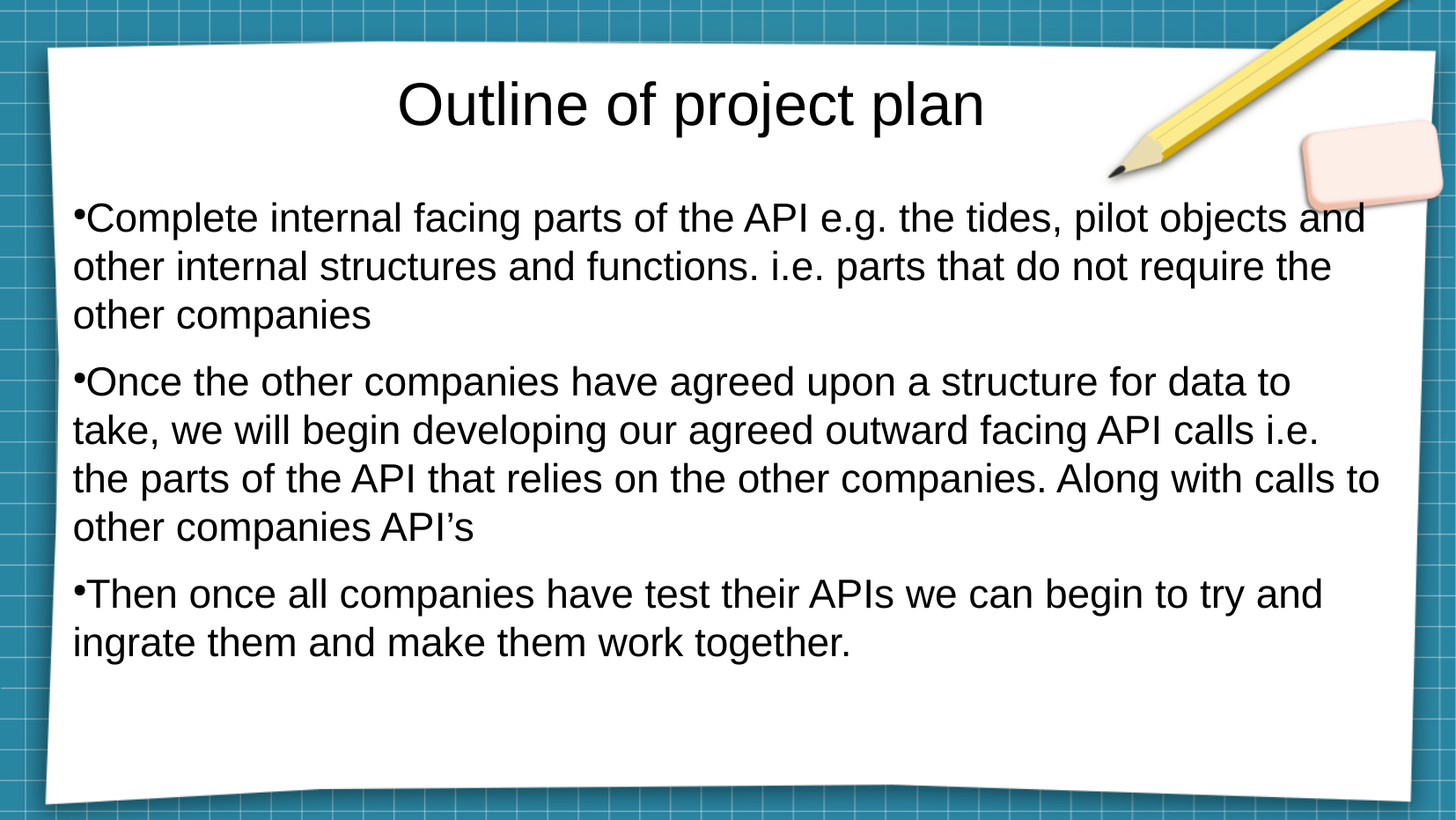

Outline of project plan
Complete internal facing parts of the API e.g. the tides, pilot objects and other internal structures and functions. i.e. parts that do not require the other companies
Once the other companies have agreed upon a structure for data to take, we will begin developing our agreed outward facing API calls i.e. the parts of the API that relies on the other companies. Along with calls to other companies API’s
Then once all companies have test their APIs we can begin to try and ingrate them and make them work together.